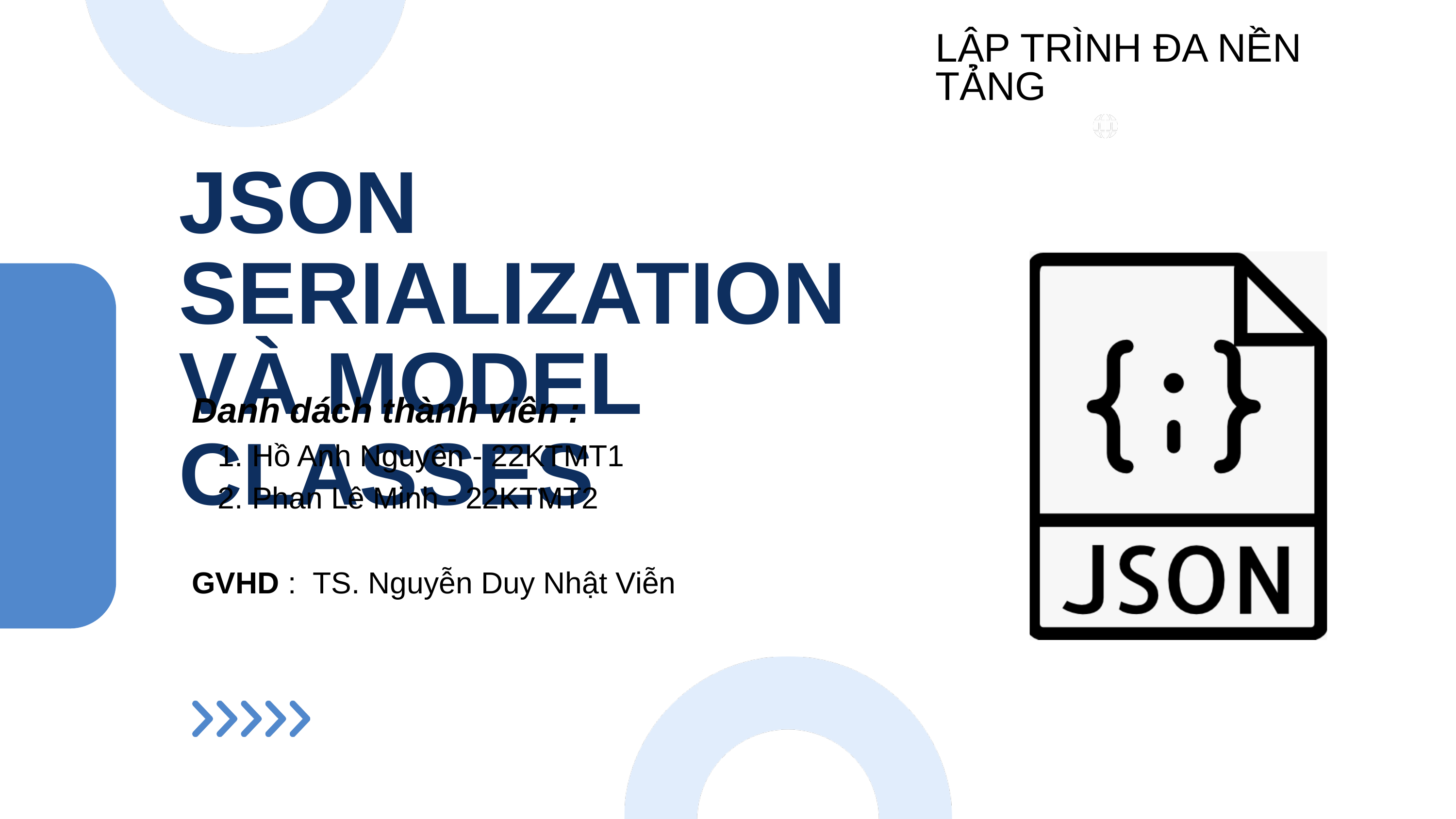

LẬP TRÌNH ĐA NỀN TẢNG

JSON SERIALIZATION VÀ MODEL CLASSES

Danh dách thành viên :
 Hồ Anh Nguyên - 22KTMT1
 Phan Lê Minh - 22KTMT2

GVHD :  TS. Nguyễn Duy Nhật Viễn